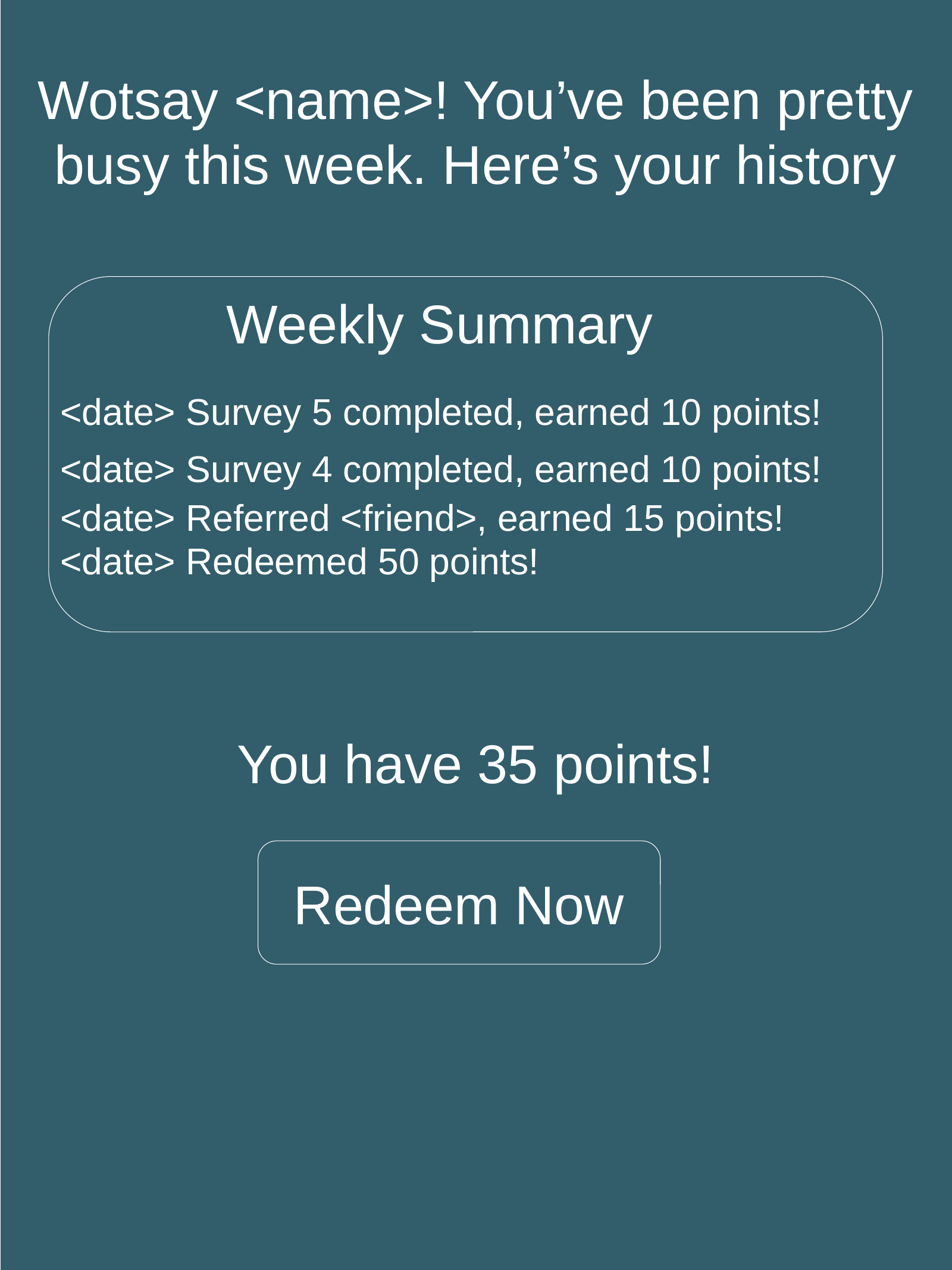

Wotsay <name>! You’ve been pretty busy this week. Here’s your history

Weekly Summary
<date> Survey 5 completed, earned 10 points!
<date> Survey 4 completed, earned 10 points!
<date> Referred <friend>, earned 15 points!
<date> Redeemed 50 points!
You have 35 points!

Redeem Now